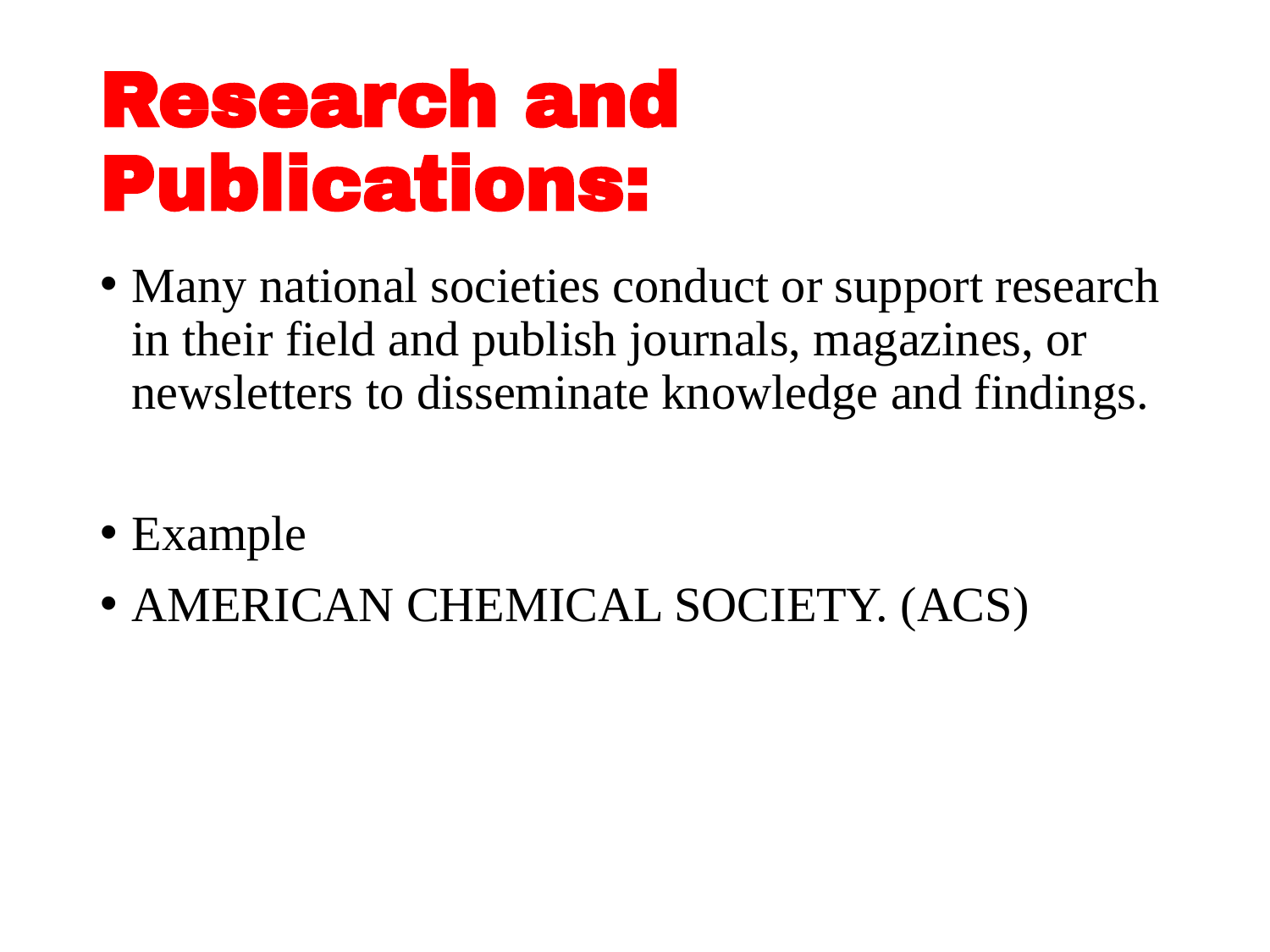

# Research and Publications:
Many national societies conduct or support research in their field and publish journals, magazines, or newsletters to disseminate knowledge and findings.

Example
AMERICAN CHEMICAL SOCIETY. (ACS)